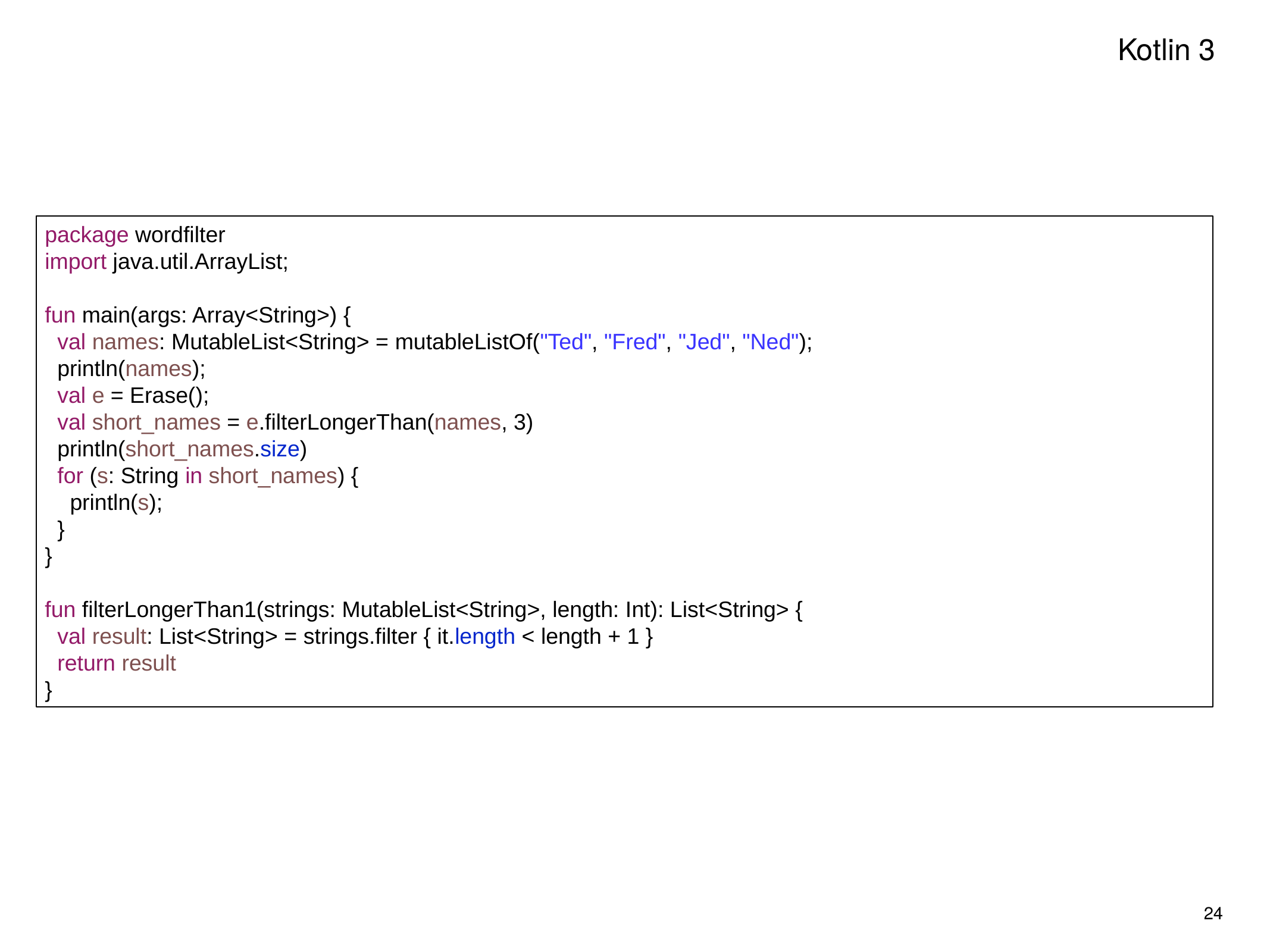

Kotlin 3
package wordfilter
import java.util.ArrayList;
fun main(args: Array<String>) {
  val names: MutableList<String> = mutableListOf("Ted", "Fred", "Jed", "Ned");
  println(names);
  val e = Erase();
  val short_names = e.filterLongerThan(names, 3)
  println(short_names.size)
  for (s: String in short_names) {
    println(s);
  }
}
fun filterLongerThan1(strings: MutableList<String>, length: Int): List<String> {
  val result: List<String> = strings.filter { it.length < length + 1 }
  return result
}
24